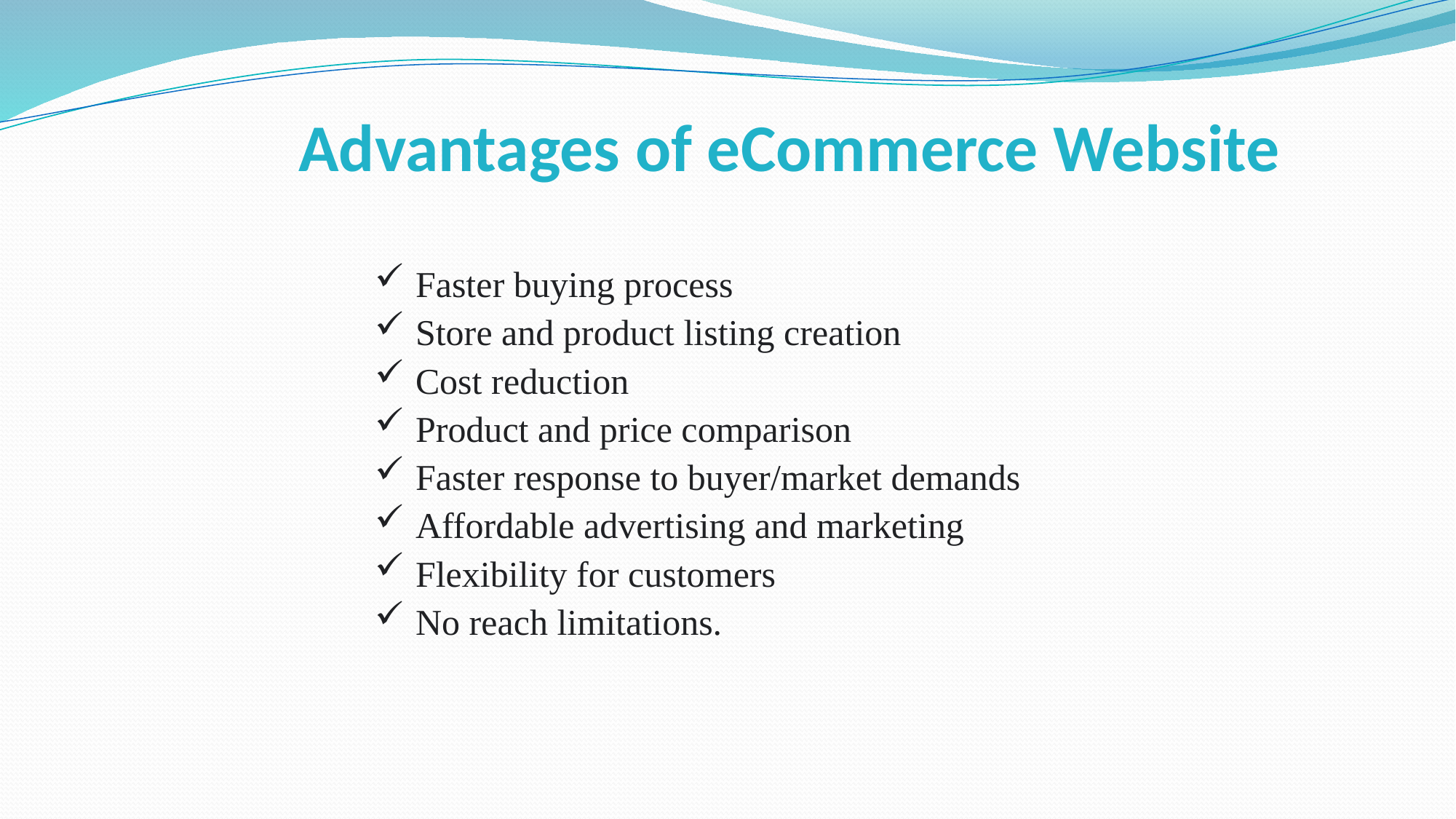

Advantages of eCommerce Website
Faster buying process
Store and product listing creation
Cost reduction
Product and price comparison
Faster response to buyer/market demands
Affordable advertising and marketing
Flexibility for customers
No reach limitations.